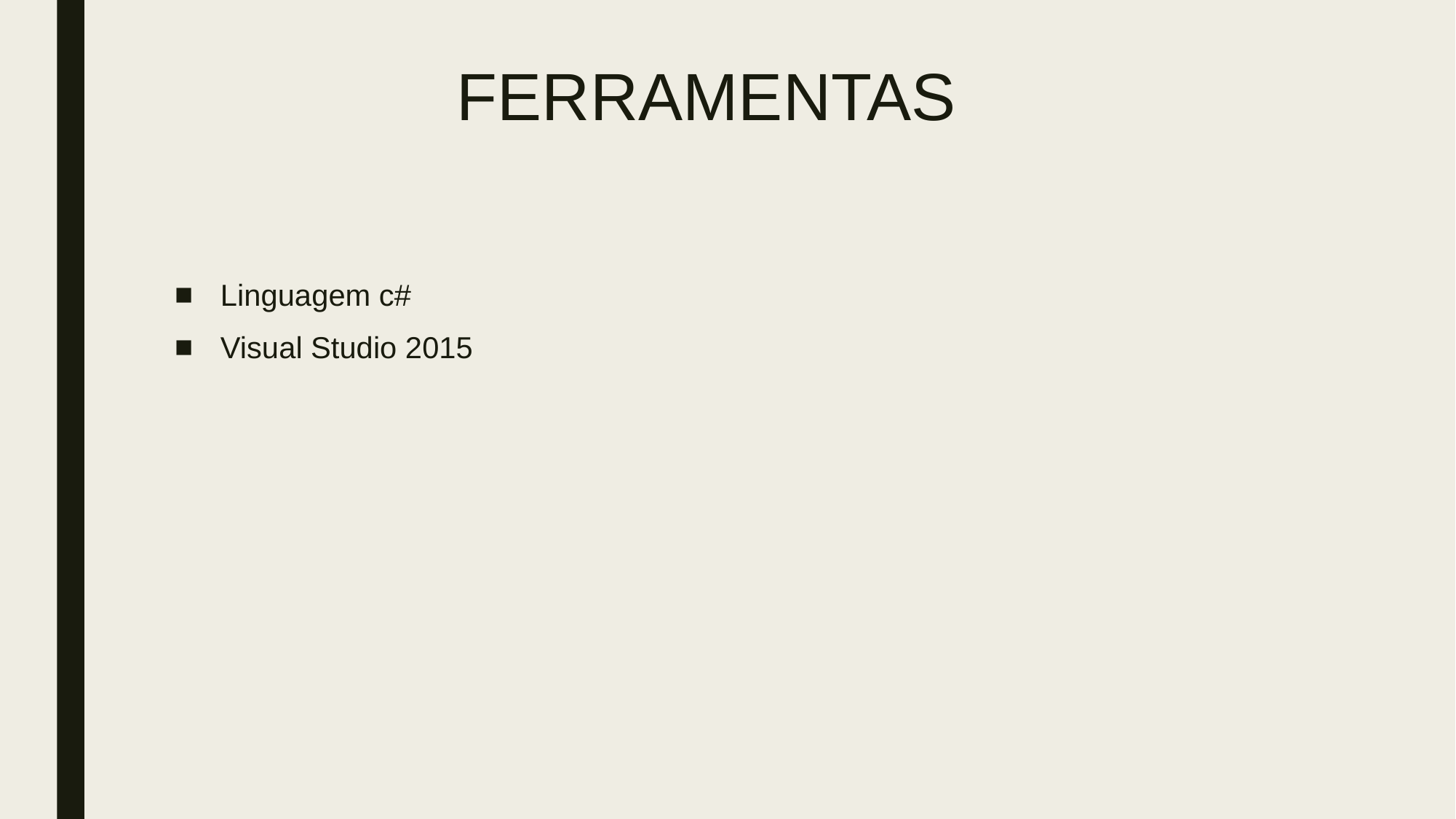

# FERRAMENTAS
Linguagem c#
Visual Studio 2015